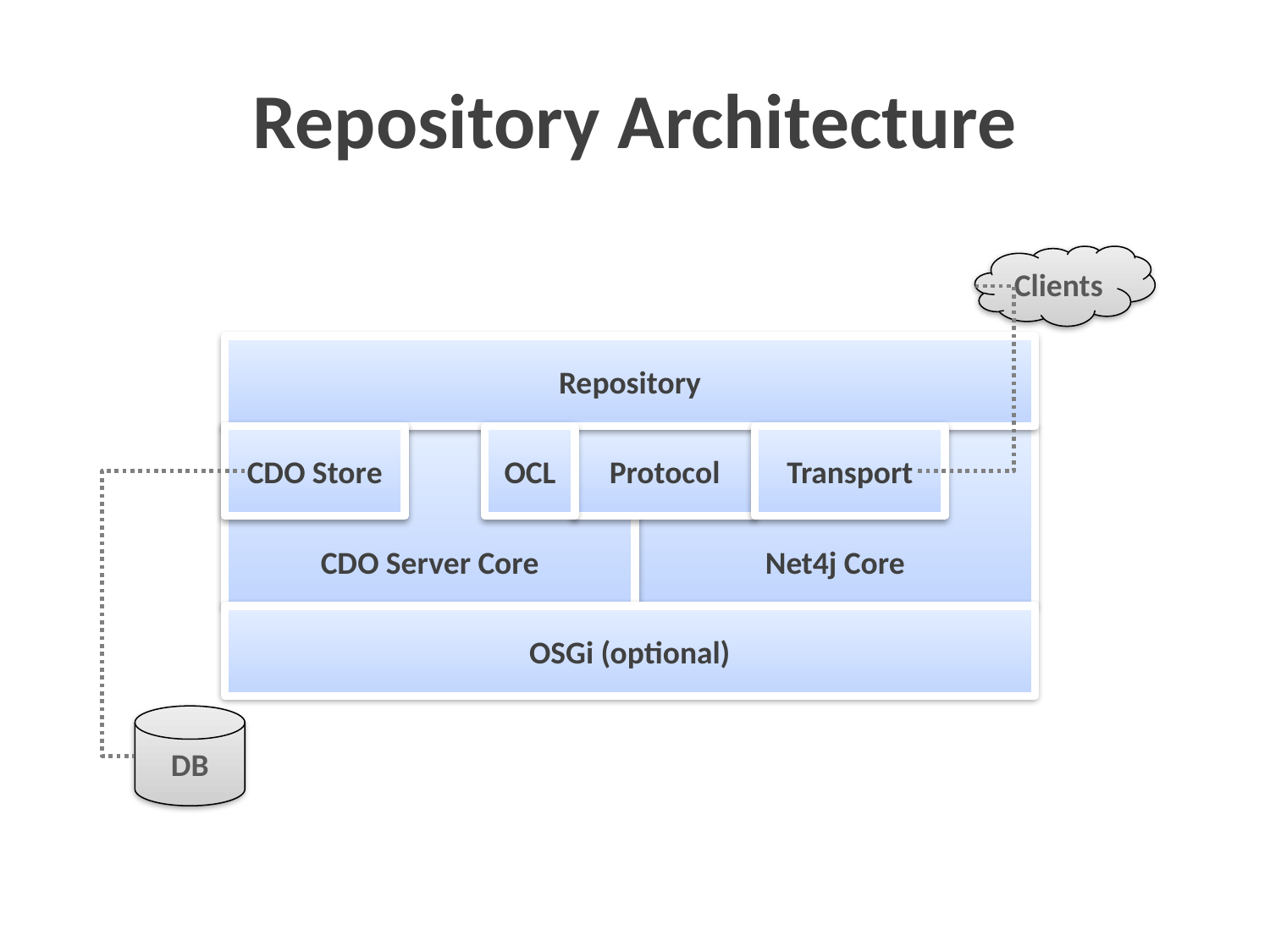

Repository Architecture
Clients
Repository

CDO Store
OCL
Protocol

Transport

CDO Server Core
Net4j Core
OSGi (optional)
DB